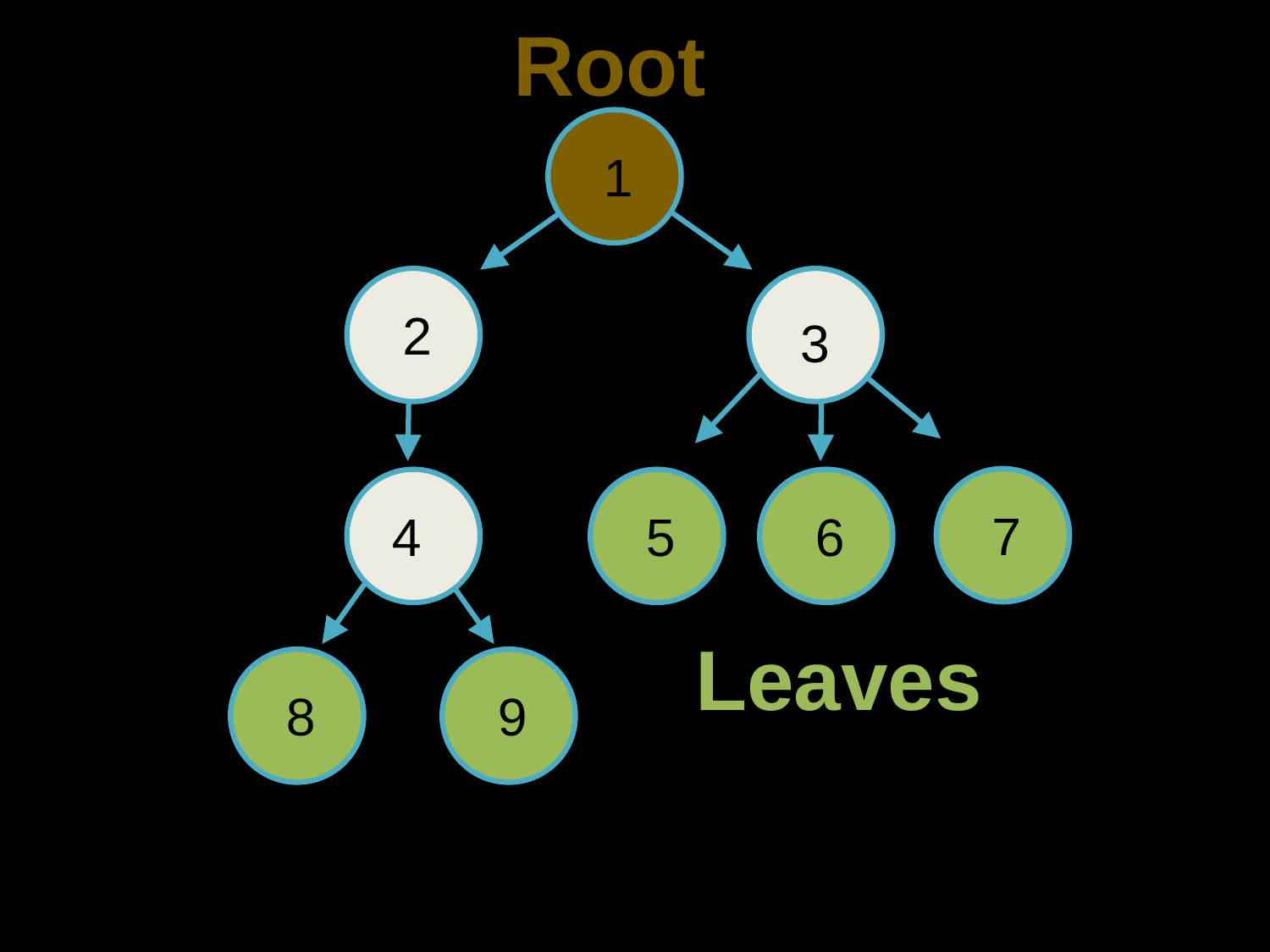

Root

1

2
3

7
4
5
6
Leaves

8
9